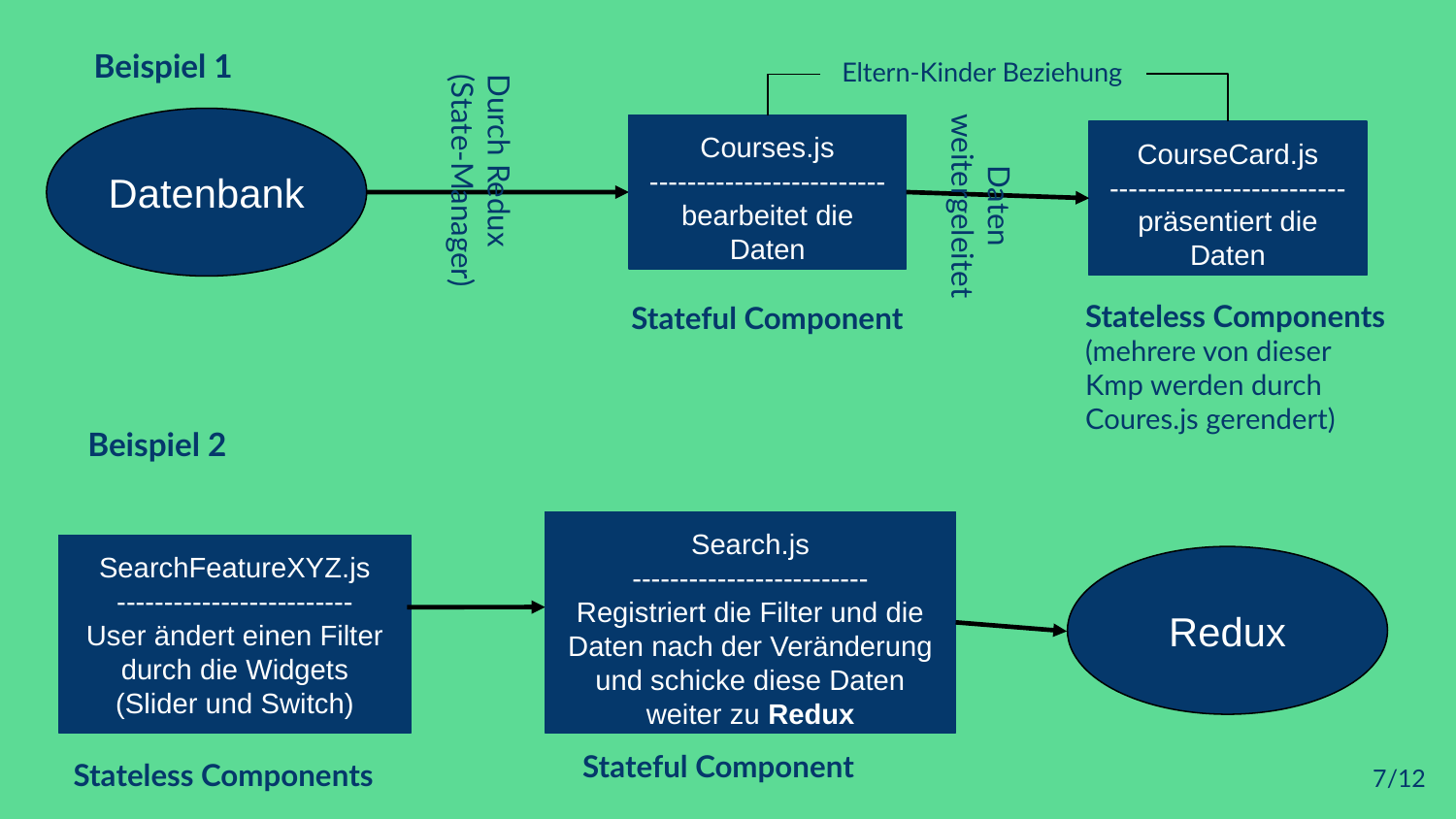

Beispiel 1
Eltern-Kinder Beziehung
Datenbank
Courses.js
-------------------------
bearbeitet die Daten
CourseCard.js
-------------------------
präsentiert die Daten
Durch Redux (State-Manager)
Daten weitergeleitet
Stateless Components
(mehrere von dieser Kmp werden durch Coures.js gerendert)
Stateful Component
Beispiel 2
Search.js
-------------------------
Registriert die Filter und die Daten nach der Veränderung und schicke diese Daten weiter zu Redux
SearchFeatureXYZ.js
-------------------------
User ändert einen Filter durch die Widgets
(Slider und Switch)
Redux
Stateful Component
Stateless Components
7/12